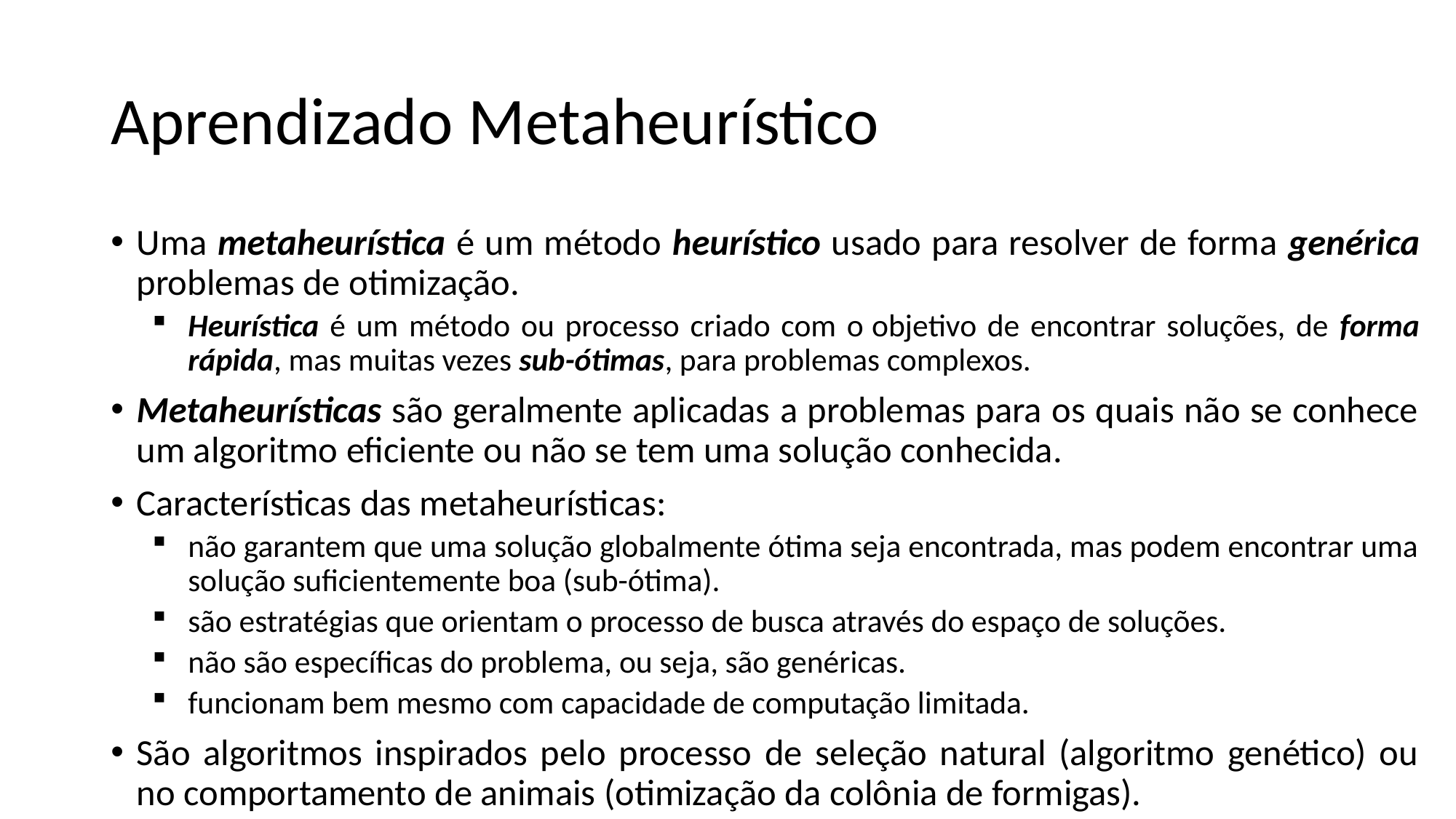

# Aprendizado Metaheurístico
Uma metaheurística é um método heurístico usado para resolver de forma genérica problemas de otimização.
Heurística é um método ou processo criado com o objetivo de encontrar soluções, de forma rápida, mas muitas vezes sub-ótimas, para problemas complexos.
Metaheurísticas são geralmente aplicadas a problemas para os quais não se conhece um algoritmo eficiente ou não se tem uma solução conhecida.
Características das metaheurísticas:
não garantem que uma solução globalmente ótima seja encontrada, mas podem encontrar uma solução suficientemente boa (sub-ótima).
são estratégias que orientam o processo de busca através do espaço de soluções.
não são específicas do problema, ou seja, são genéricas.
funcionam bem mesmo com capacidade de computação limitada.
São algoritmos inspirados pelo processo de seleção natural (algoritmo genético) ou no comportamento de animais (otimização da colônia de formigas).